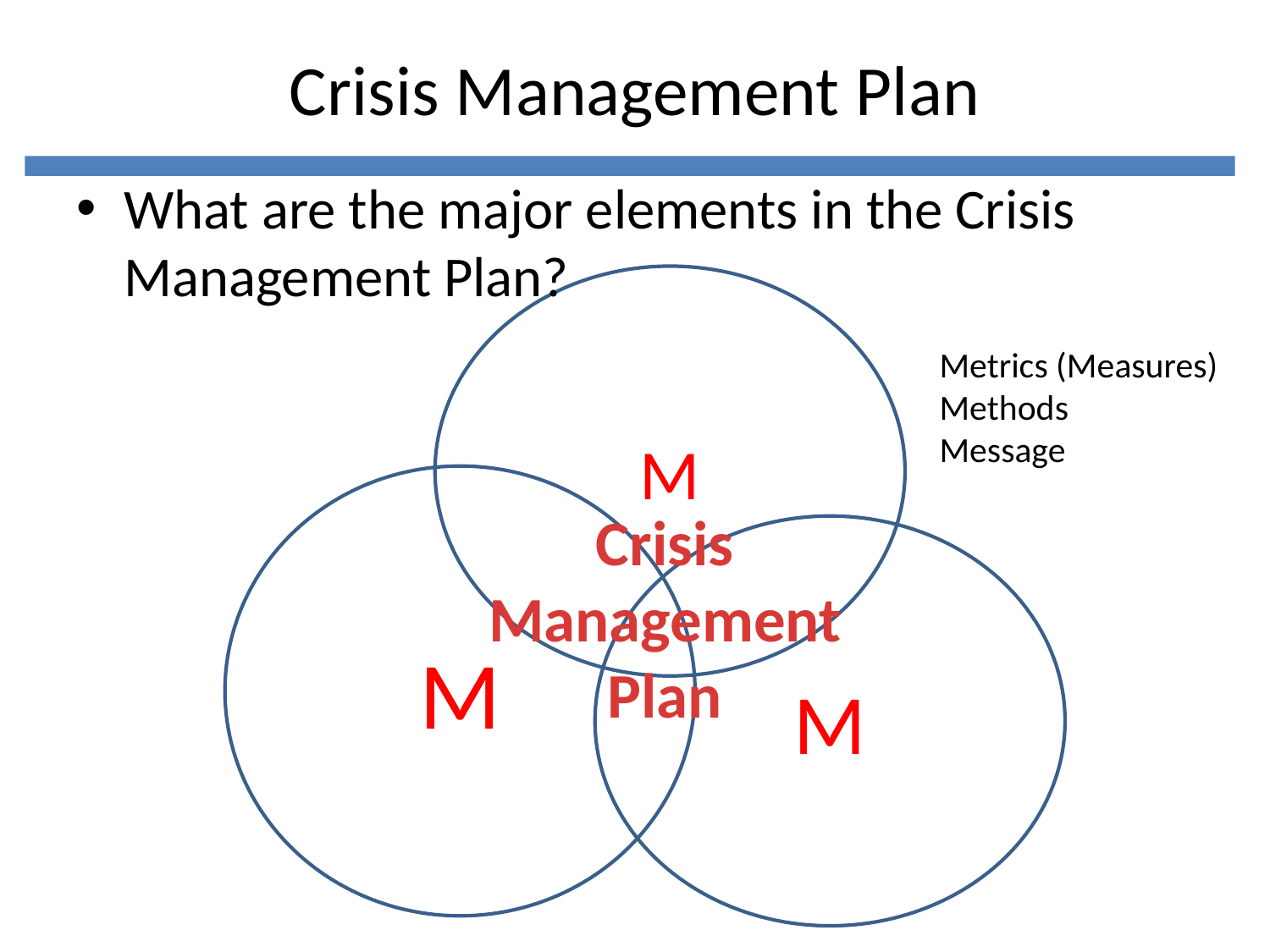

# Crisis Management Plan
What are the major elements in the Crisis Management Plan?
M
Metrics (Measures)
Methods
Message
M
Crisis Management Plan
M